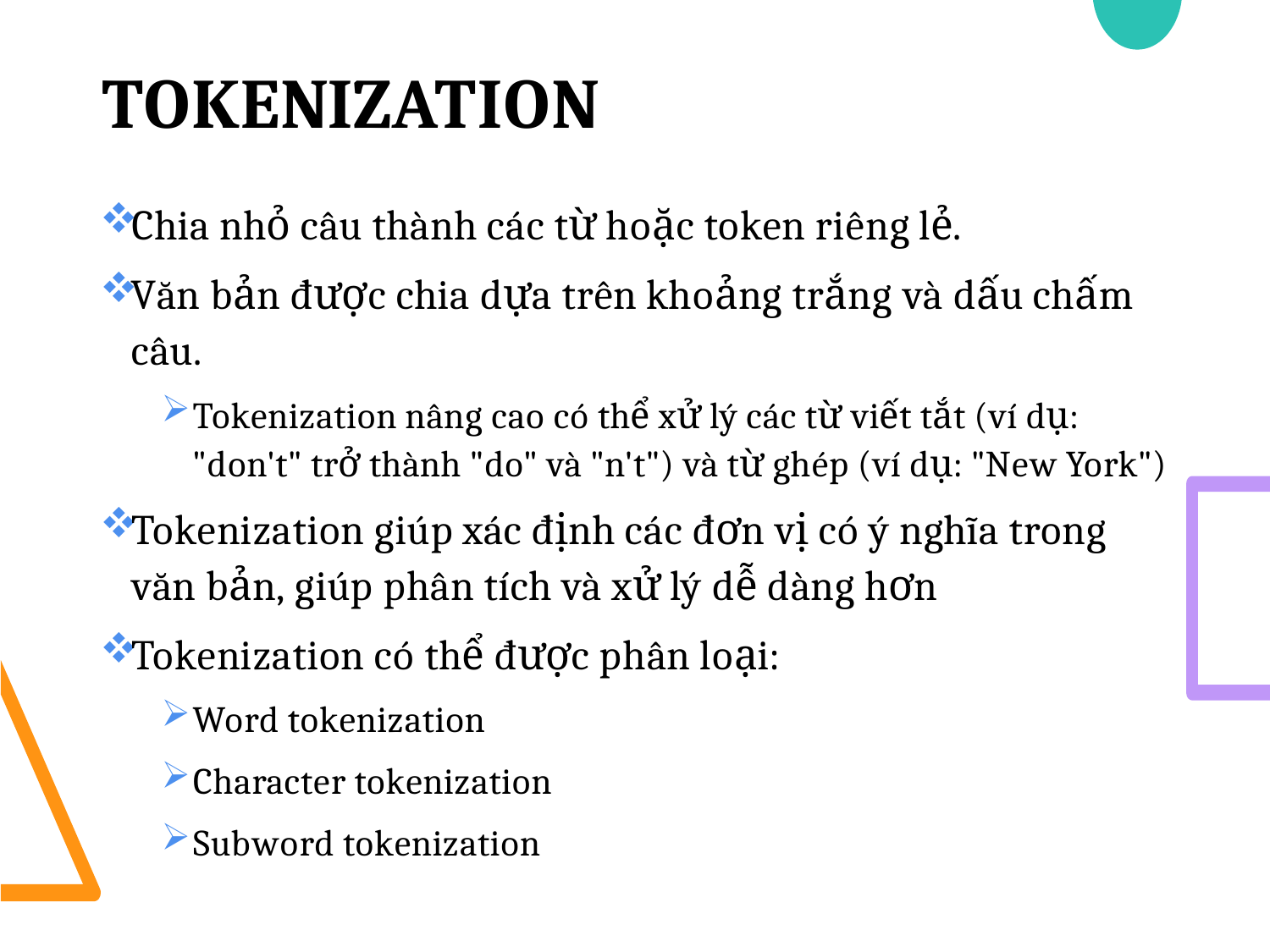

# tokenization
Chia nhỏ câu thành các từ hoặc token riêng lẻ.
Văn bản được chia dựa trên khoảng trắng và dấu chấm câu.
Tokenization nâng cao có thể xử lý các từ viết tắt (ví dụ: "don't" trở thành "do" và "n't") và từ ghép (ví dụ: "New York")
Tokenization giúp xác định các đơn vị có ý nghĩa trong văn bản, giúp phân tích và xử lý dễ dàng hơn
Tokenization có thể được phân loại:
Word tokenization
Character tokenization
Subword tokenization